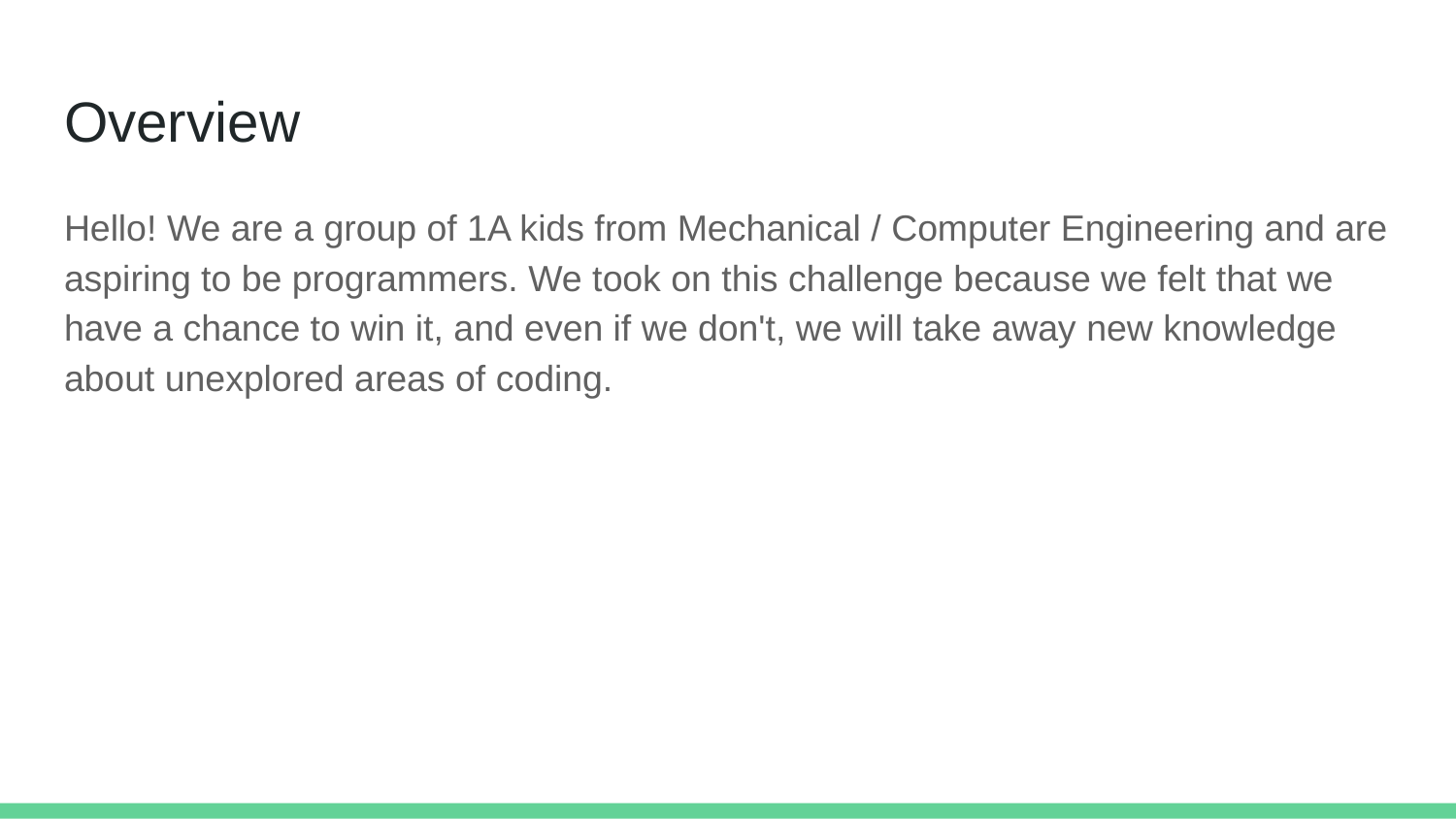

# Overview
Hello! We are a group of 1A kids from Mechanical / Computer Engineering and are aspiring to be programmers. We took on this challenge because we felt that we have a chance to win it, and even if we don't, we will take away new knowledge about unexplored areas of coding.